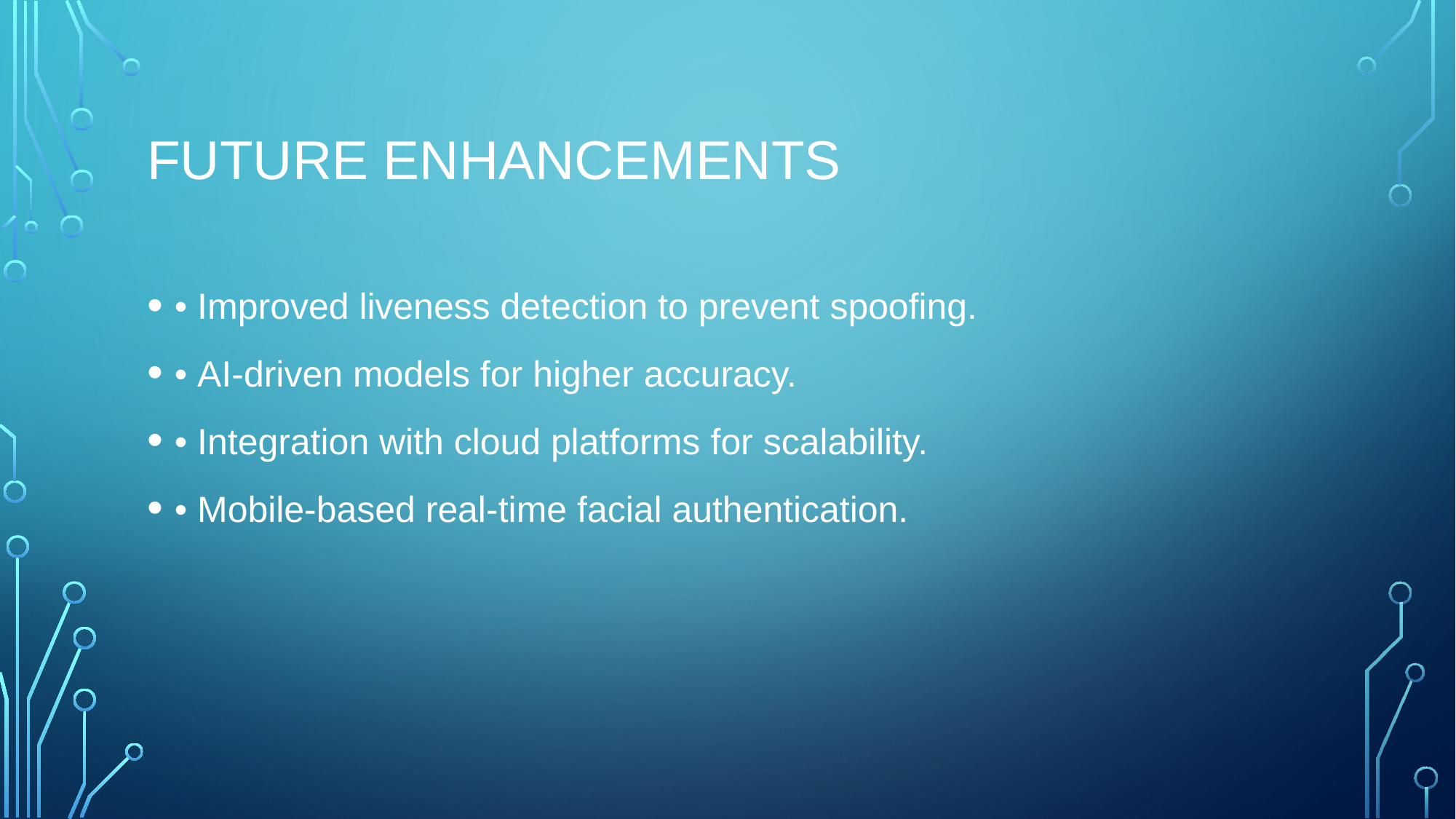

# Future Enhancements
• Improved liveness detection to prevent spoofing.
• AI-driven models for higher accuracy.
• Integration with cloud platforms for scalability.
• Mobile-based real-time facial authentication.